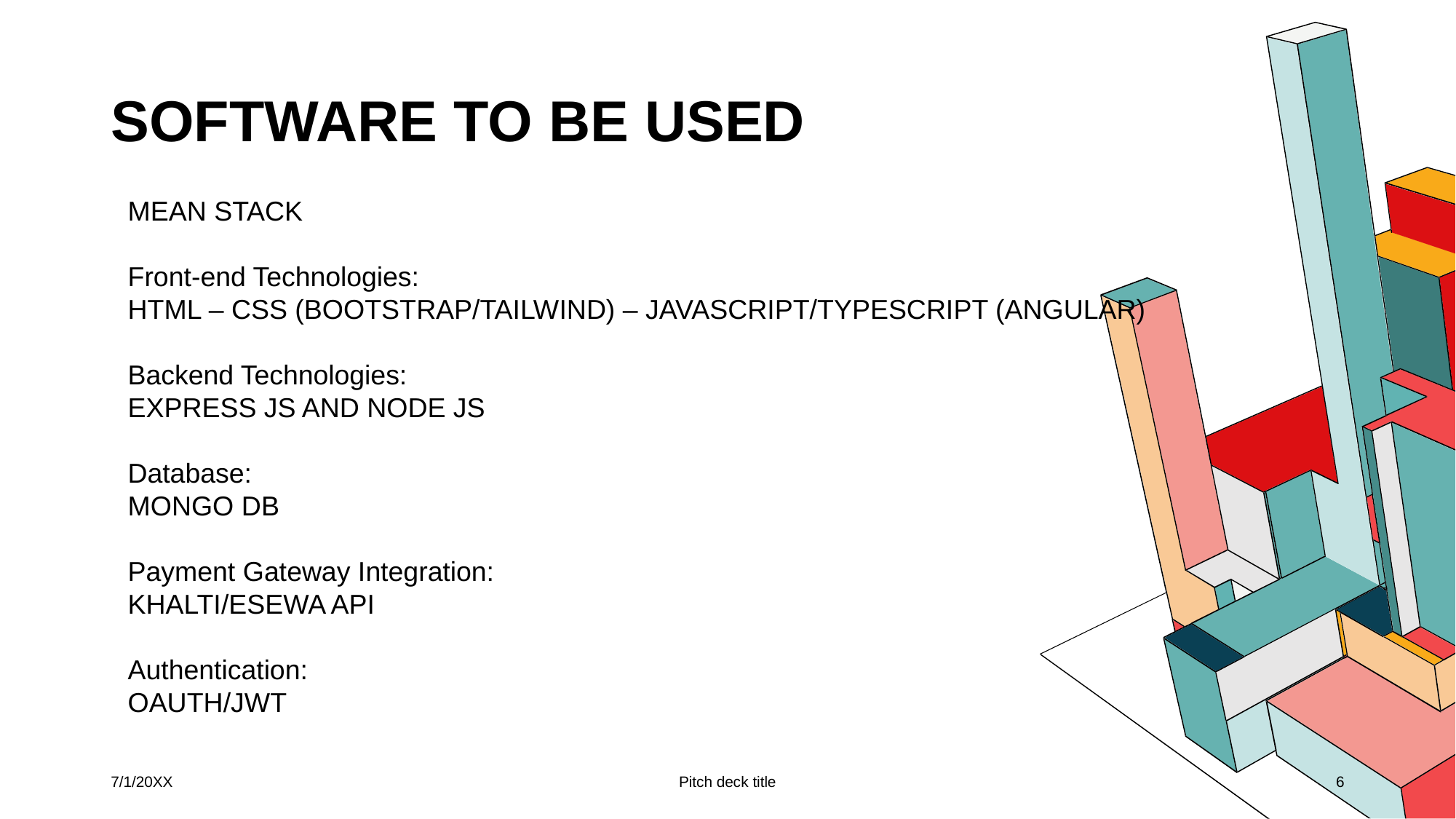

# Software To be used
MEAN STACK

Front-end Technologies:
HTML – CSS (BOOTSTRAP/TAILWIND) – JAVASCRIPT/TYPESCRIPT (ANGULAR)

Backend Technologies:
EXPRESS JS AND NODE JS

Database:
MONGO DB

Payment Gateway Integration:
KHALTI/ESEWA API

Authentication:
OAUTH/JWT

7/1/20XX
Pitch deck title
6